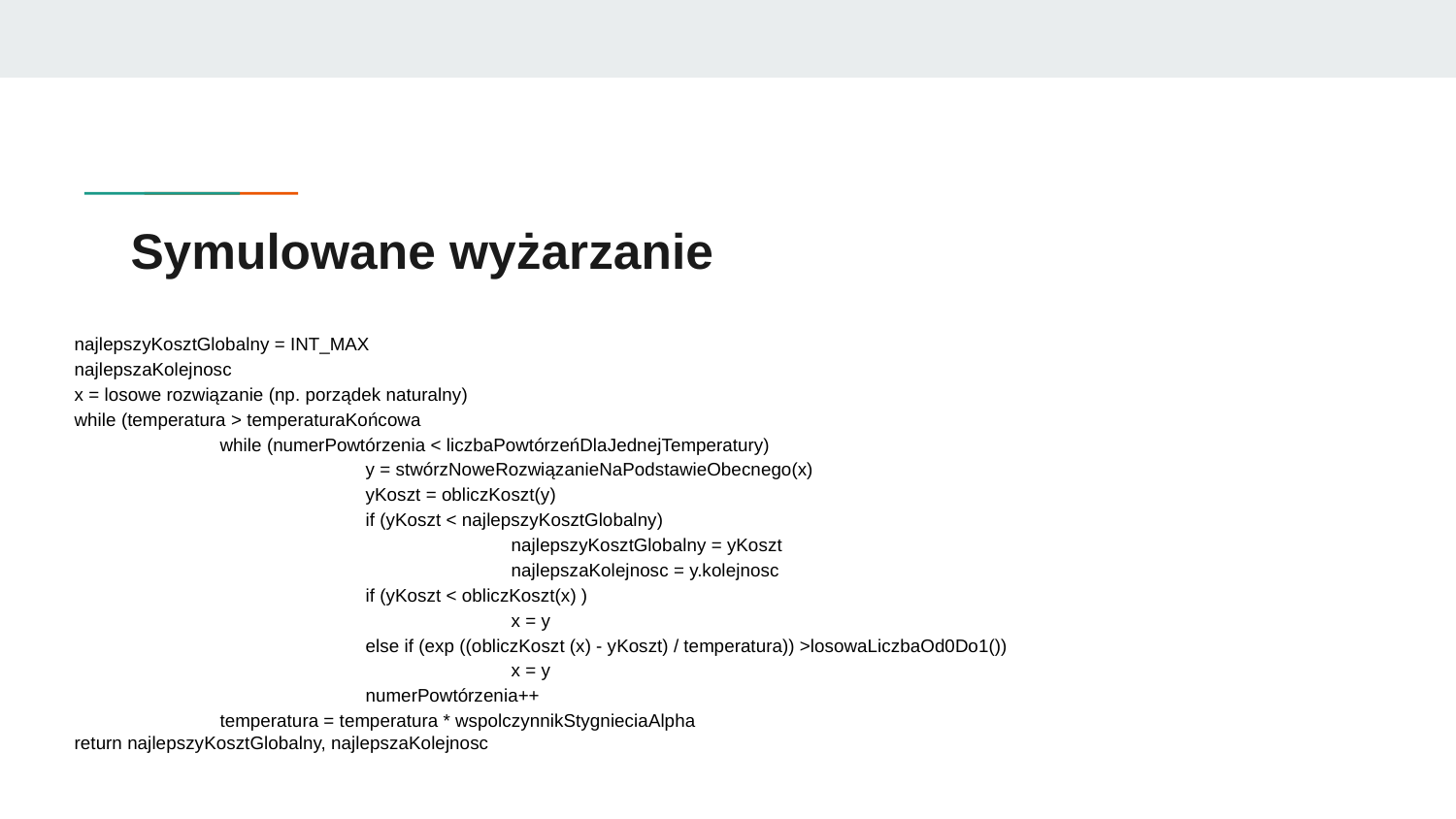

# Symulowane wyżarzanie

najlepszyKosztGlobalny = INT_MAX
najlepszaKolejnosc
x = losowe rozwiązanie (np. porządek naturalny)
while (temperatura > temperaturaKońcowa
	while (numerPowtórzenia < liczbaPowtórzeńDlaJednejTemperatury)
		y = stwórzNoweRozwiązanieNaPodstawieObecnego(x)
		yKoszt = obliczKoszt(y)
		if (yKoszt < najlepszyKosztGlobalny)
			najlepszyKosztGlobalny = yKoszt
			najlepszaKolejnosc = y.kolejnosc
		if (yKoszt < obliczKoszt(x) )
			x = y
		else if (exp ((obliczKoszt (x) - yKoszt) / temperatura)) >losowaLiczbaOd0Do1())
			x = y
		numerPowtórzenia++
	temperatura = temperatura * wspolczynnikStygnieciaAlpha
return najlepszyKosztGlobalny, najlepszaKolejnosc